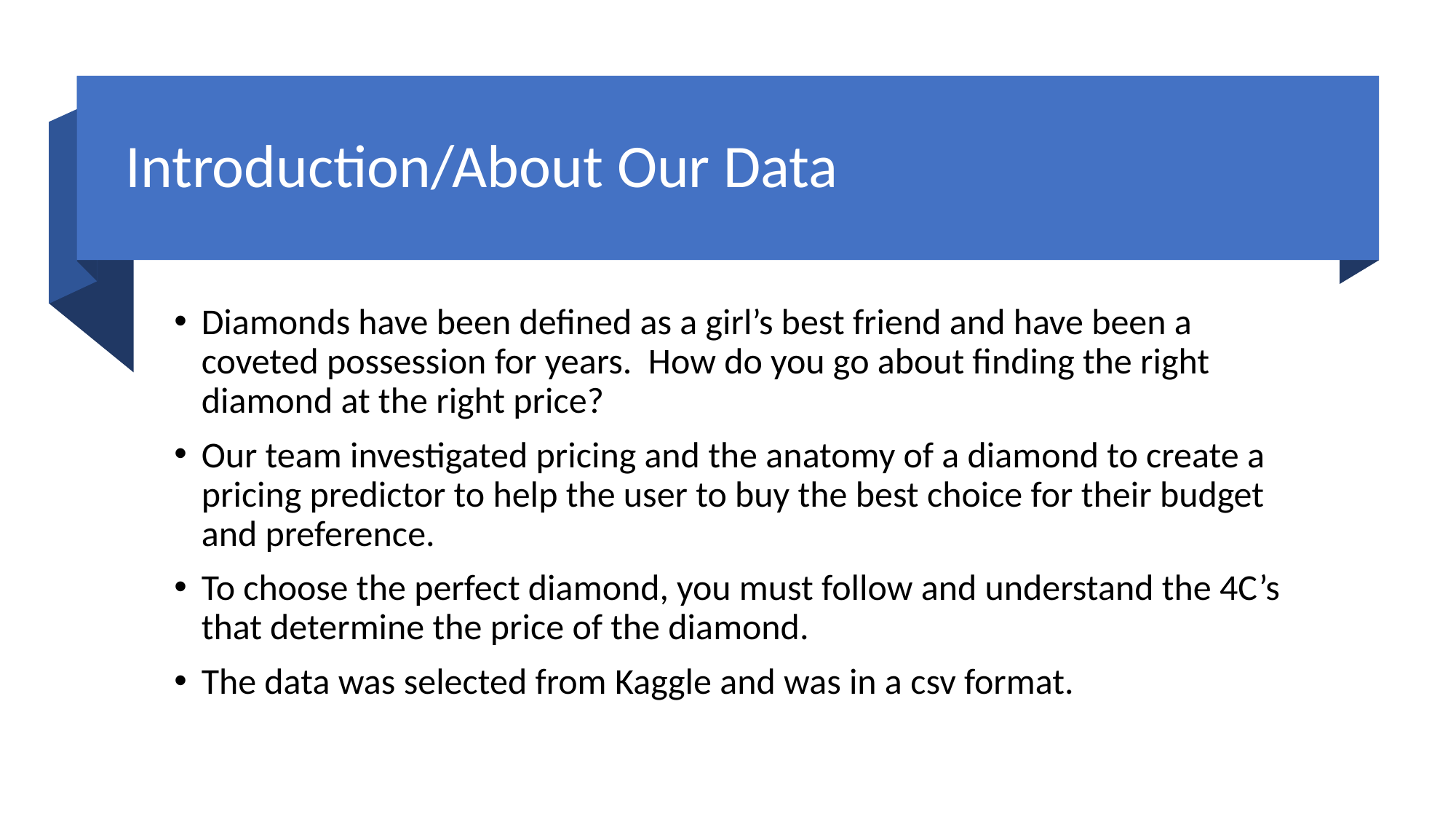

# Introduction/About Our Data

Diamonds have been defined as a girl’s best friend and have been a coveted possession for years.  How do you go about finding the right diamond at the right price?
Our team investigated pricing and the anatomy of a diamond to create a pricing predictor to help the user to buy the best choice for their budget and preference.
To choose the perfect diamond, you must follow and understand the 4C’s that determine the price of the diamond.
The data was selected from Kaggle and was in a csv format.